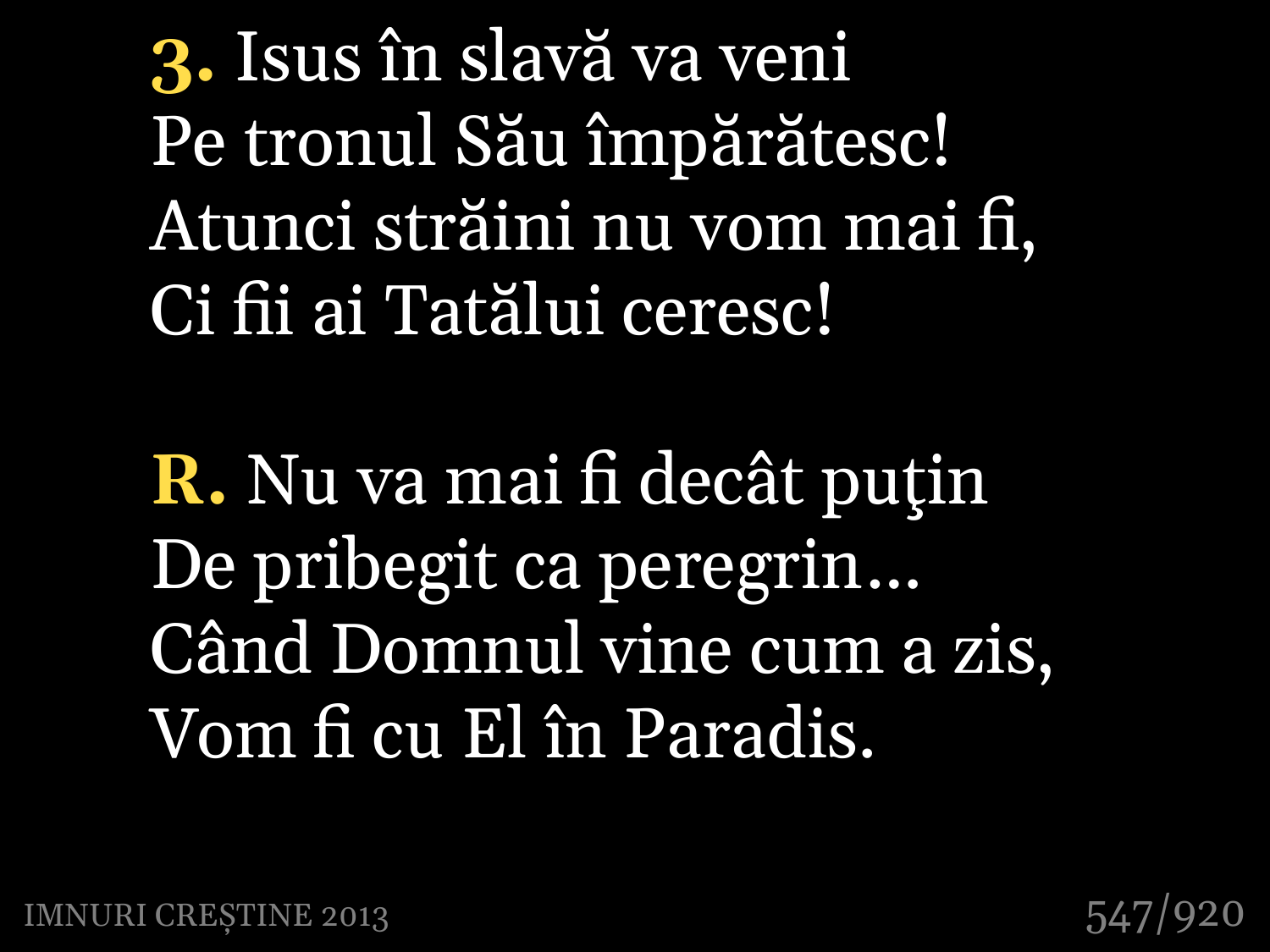

3. Isus în slavă va veni
Pe tronul Său împărătesc!
Atunci străini nu vom mai fi,
Ci fii ai Tatălui ceresc!

R. Nu va mai fi decât puţin
De pribegit ca peregrin…
Când Domnul vine cum a zis,
Vom fi cu El în Paradis.
547/920
IMNURI CREȘTINE 2013